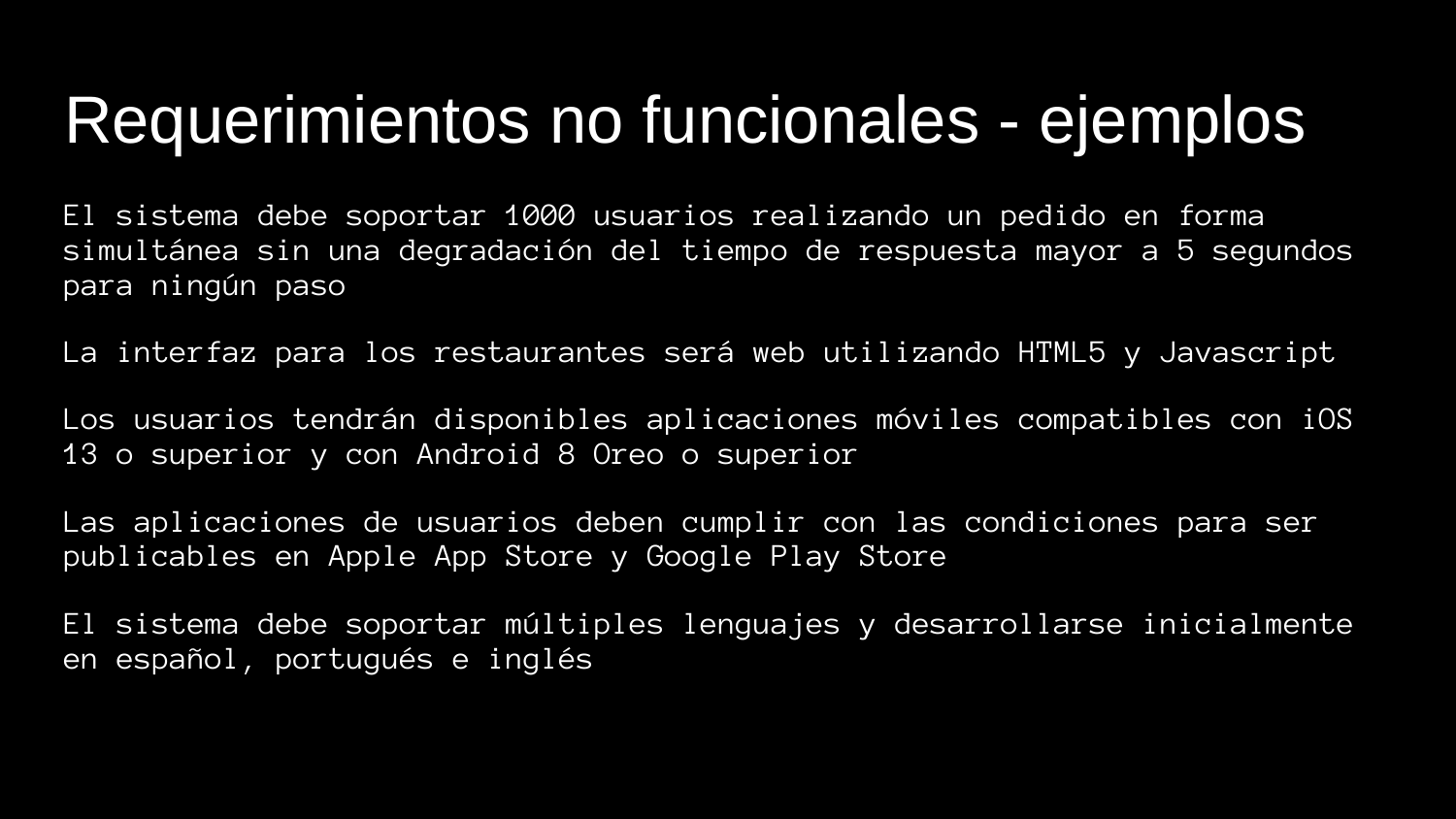

# Requerimientos no funcionales - ejemplos
El sistema debe soportar 1000 usuarios realizando un pedido en forma simultánea sin una degradación del tiempo de respuesta mayor a 5 segundos para ningún paso
La interfaz para los restaurantes será web utilizando HTML5 y Javascript
Los usuarios tendrán disponibles aplicaciones móviles compatibles con iOS 13 o superior y con Android 8 Oreo o superior
Las aplicaciones de usuarios deben cumplir con las condiciones para ser publicables en Apple App Store y Google Play Store
El sistema debe soportar múltiples lenguajes y desarrollarse inicialmente en español, portugués e inglés